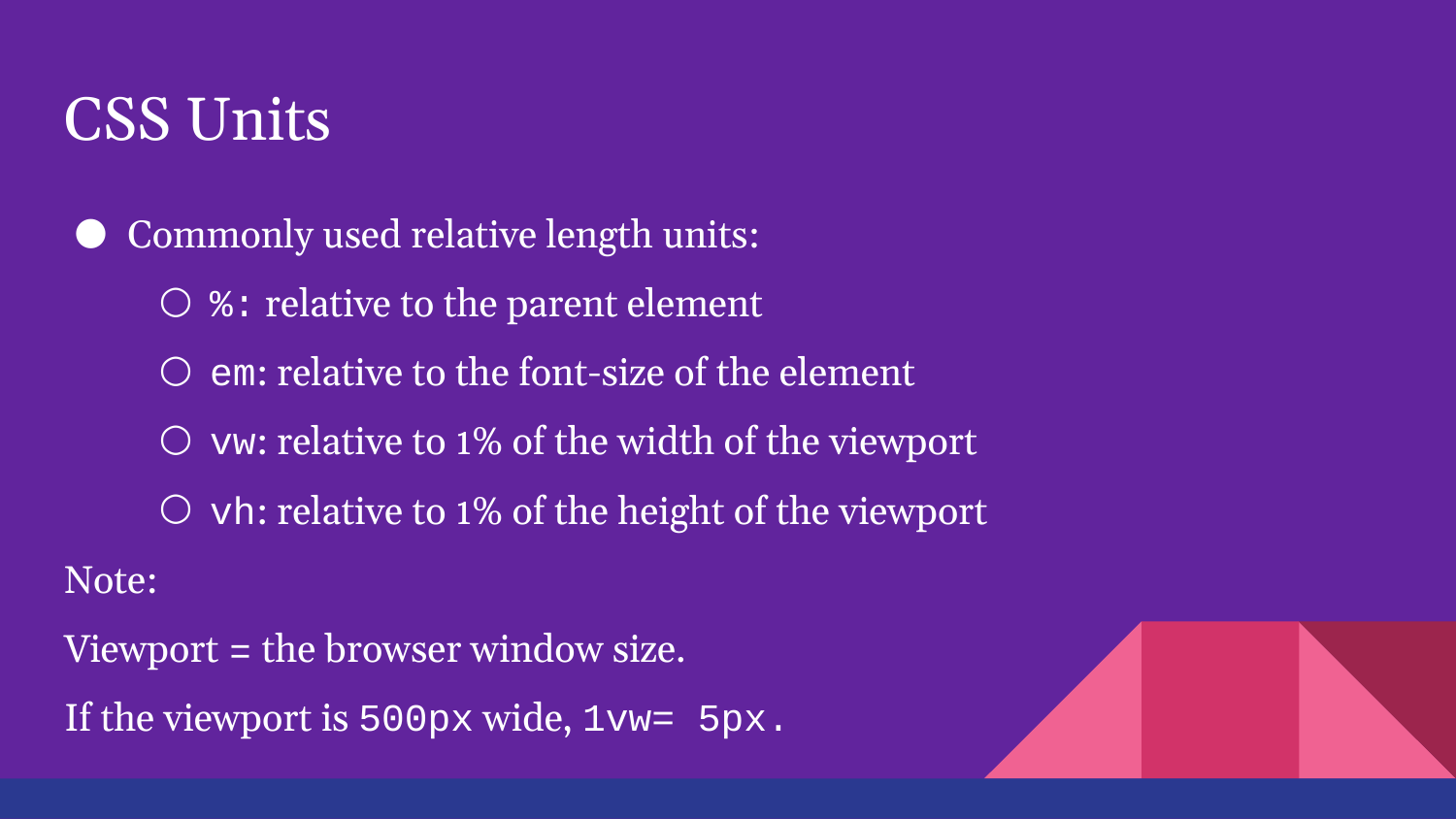

# CSS Units
Commonly used relative length units:
%: relative to the parent element
em: relative to the font-size of the element
vw: relative to 1% of the width of the viewport
vh: relative to 1% of the height of the viewport
Note:
Viewport = the browser window size.
If the viewport is 500px wide, 1vw= 5px.